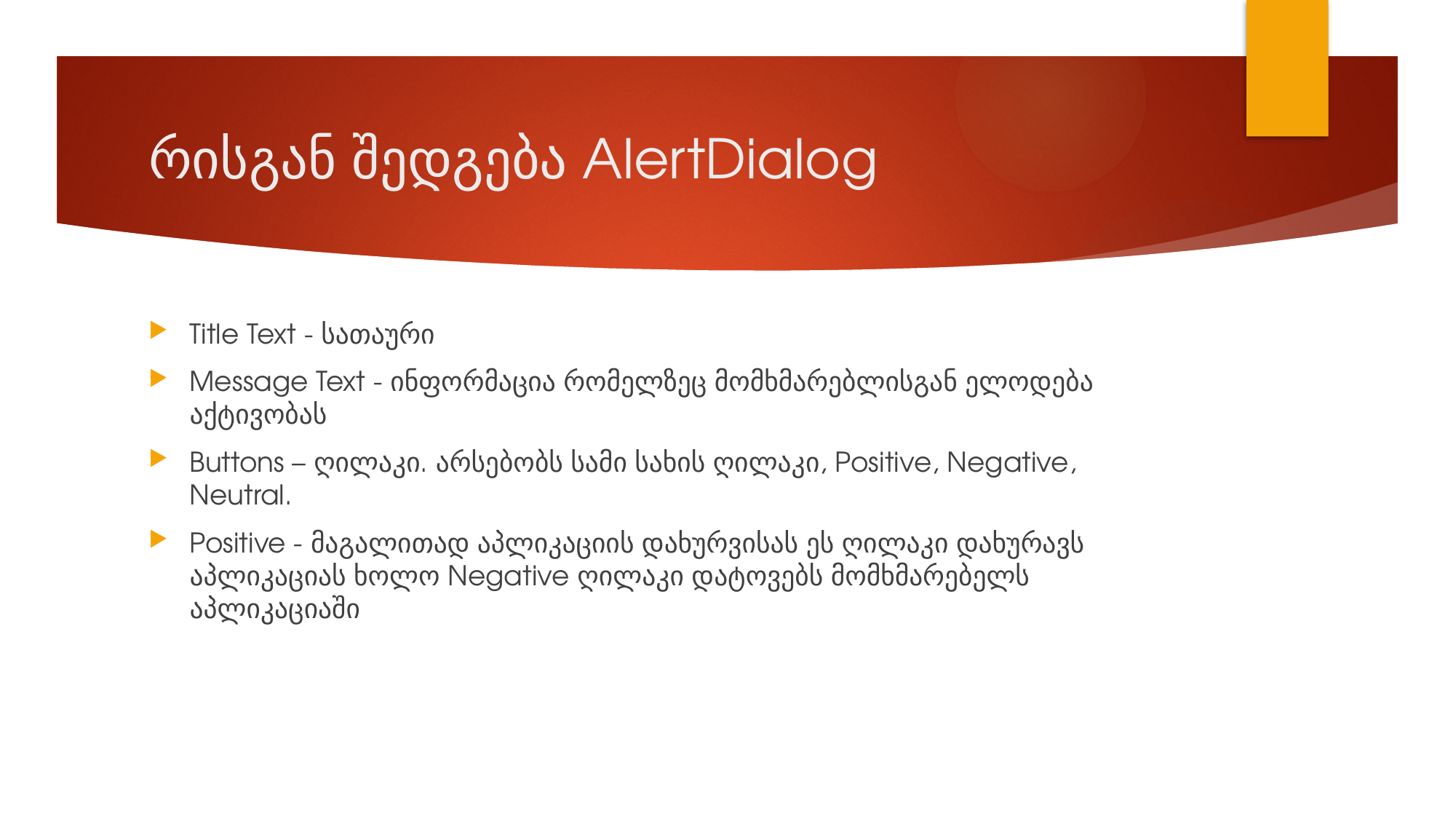

# რისგან შედგება AlertDialog
Title Text - სათაური
Message Text - ინფორმაცია რომელზეც მომხმარებლისგან ელოდება აქტივობას
Buttons – ღილაკი. არსებობს სამი სახის ღილაკი, Positive, Negative, Neutral.
Positive - მაგალითად აპლიკაციის დახურვისას ეს ღილაკი დახურავს აპლიკაციას ხოლო Negative ღილაკი დატოვებს მომხმარებელს აპლიკაციაში